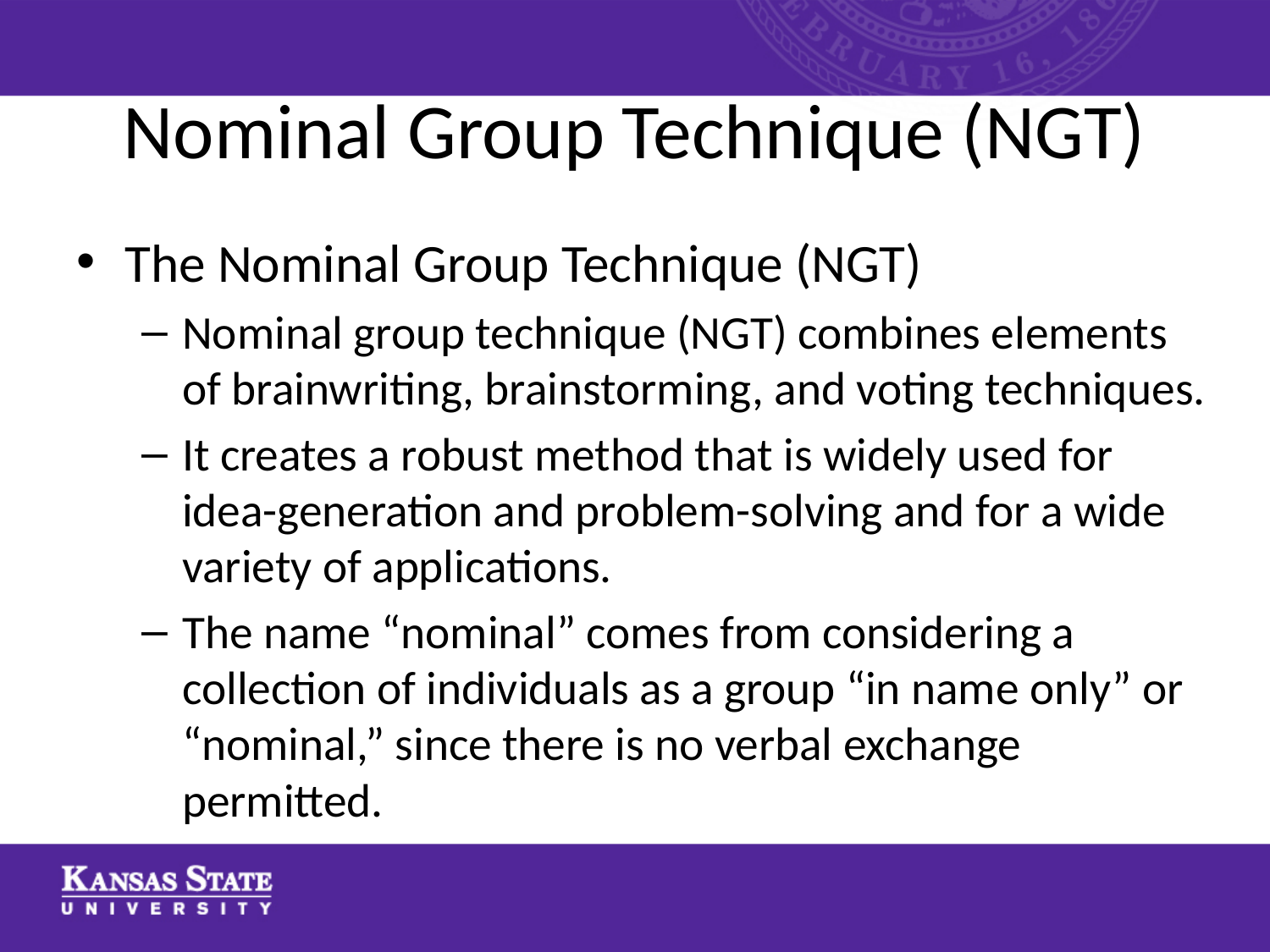

# Nominal Group Technique (NGT)
The Nominal Group Technique (NGT)
Nominal group technique (NGT) combines elements of brainwriting, brainstorming, and voting techniques.
It creates a robust method that is widely used for idea-generation and problem-solving and for a wide variety of applications.
The name “nominal” comes from considering a collection of individuals as a group “in name only” or “nominal,” since there is no verbal exchange permitted.